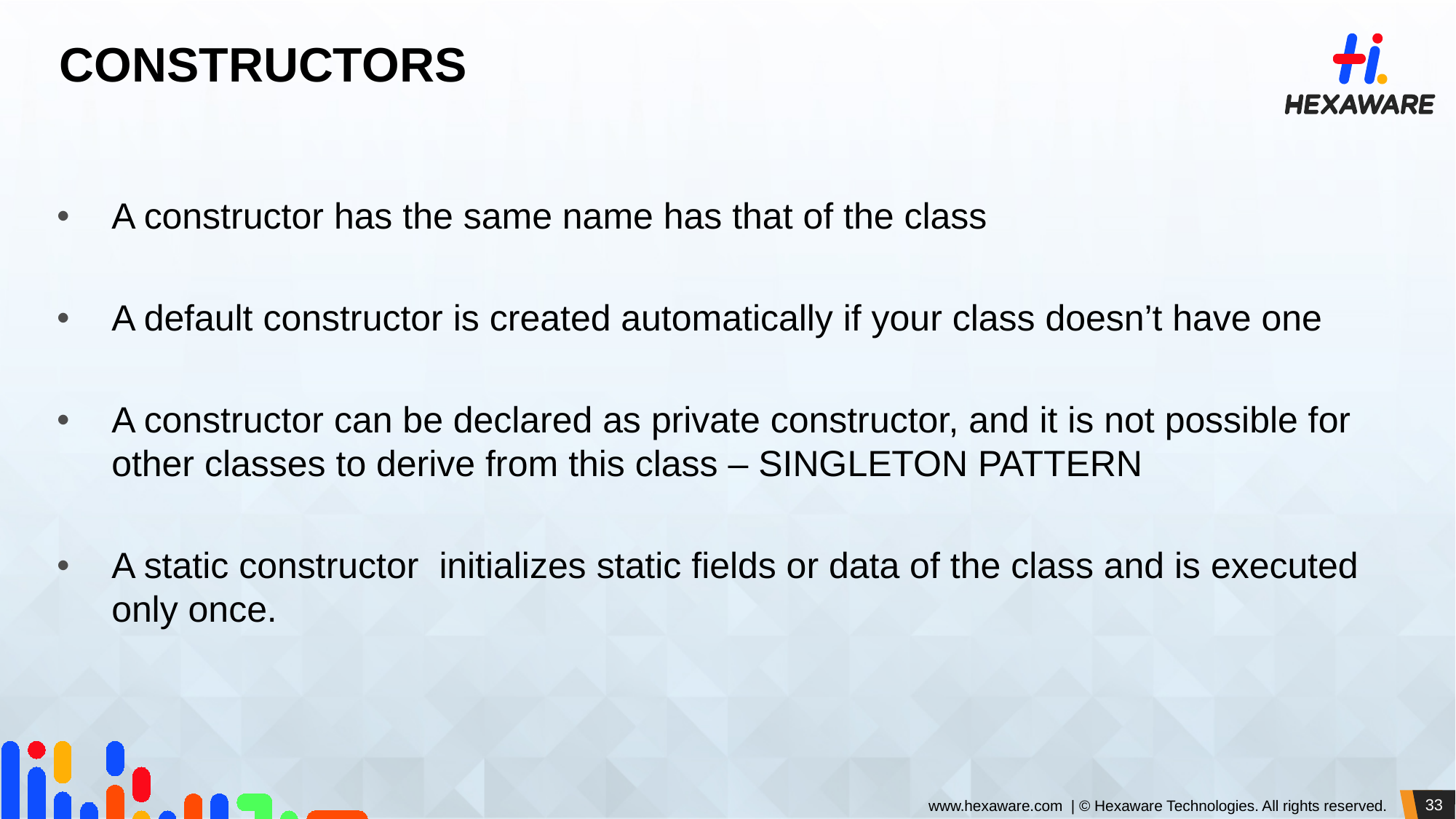

# CONSTRUCTORS
A constructor has the same name has that of the class

A default constructor is created automatically if your class doesn’t have one

A constructor can be declared as private constructor, and it is not possible for other classes to derive from this class – SINGLETON PATTERN

A static constructor  initializes static fields or data of the class and is executed only once.